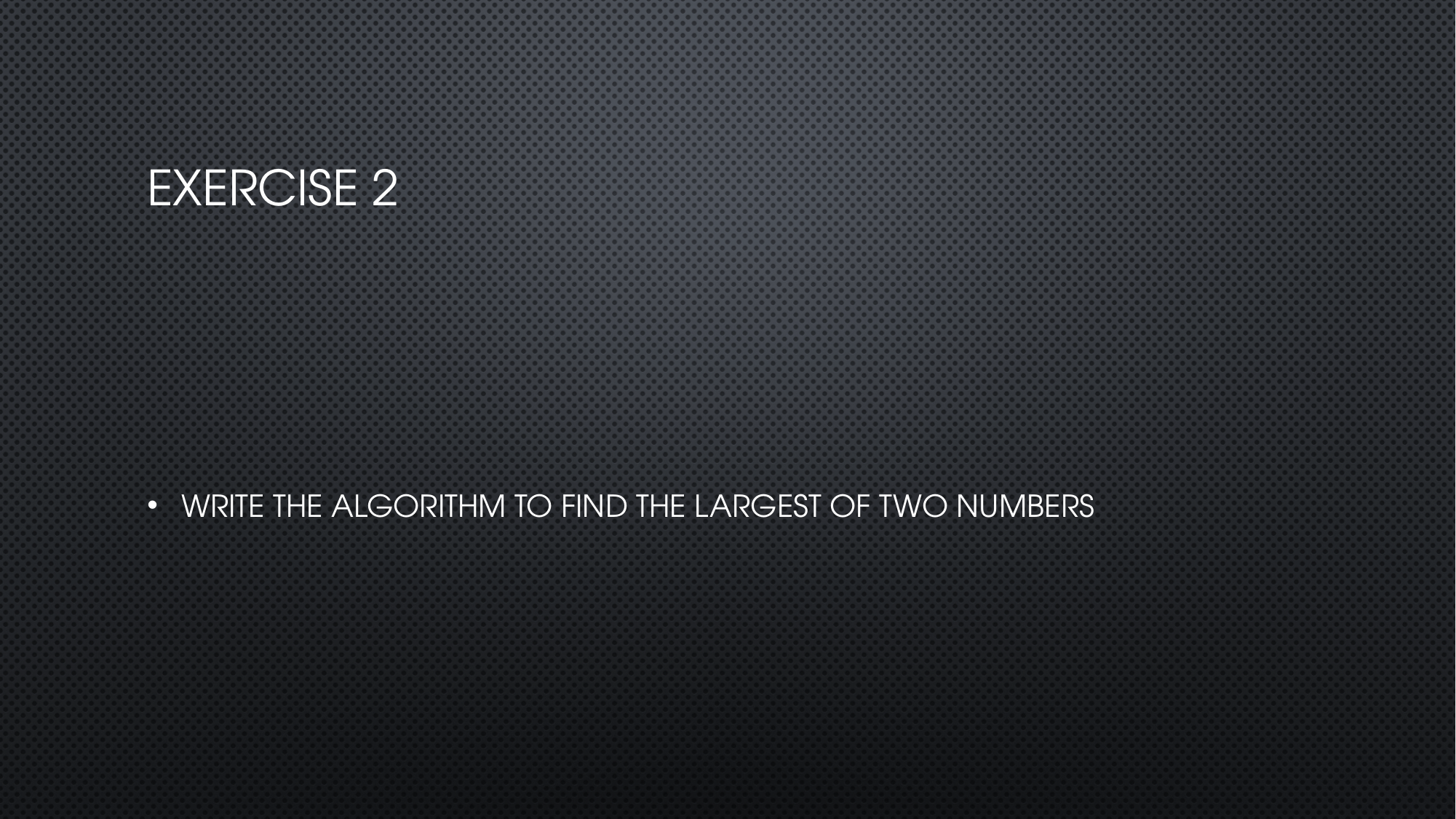

# Exercise 2
Write the Algorithm to find the largest of two numbers